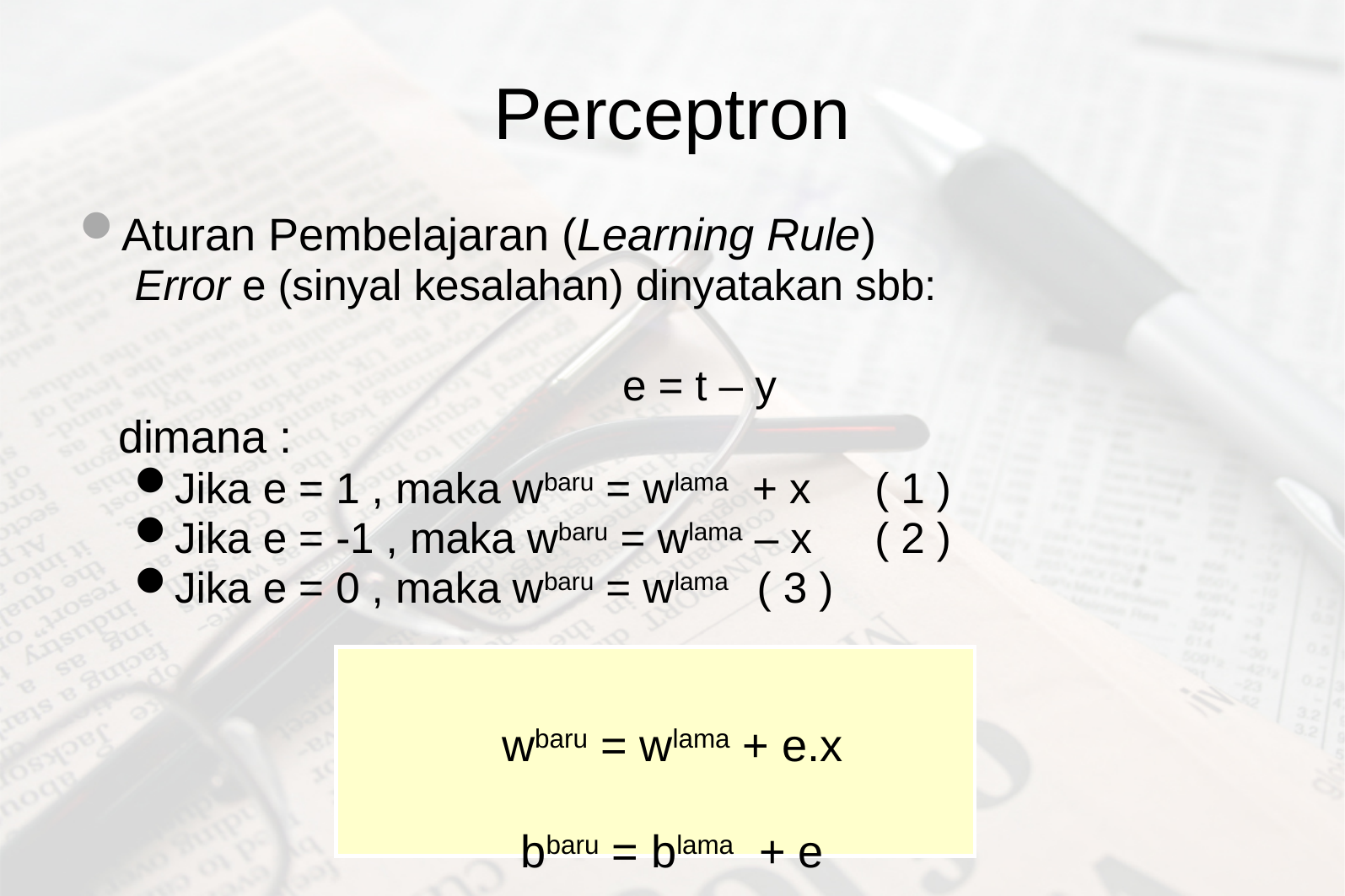

# Perceptron
Aturan Pembelajaran (Learning Rule)
Error e (sinyal kesalahan) dinyatakan sbb:

e = t – y
	dimana :
Jika e = 1 , maka wbaru = wlama  + x			( 1 )
Jika e = -1 , maka wbaru = wlama – x			( 2 )
Jika e = 0 , maka wbaru = wlama 			( 3 )

wbaru = wlama + e.x

bbaru = blama  + e